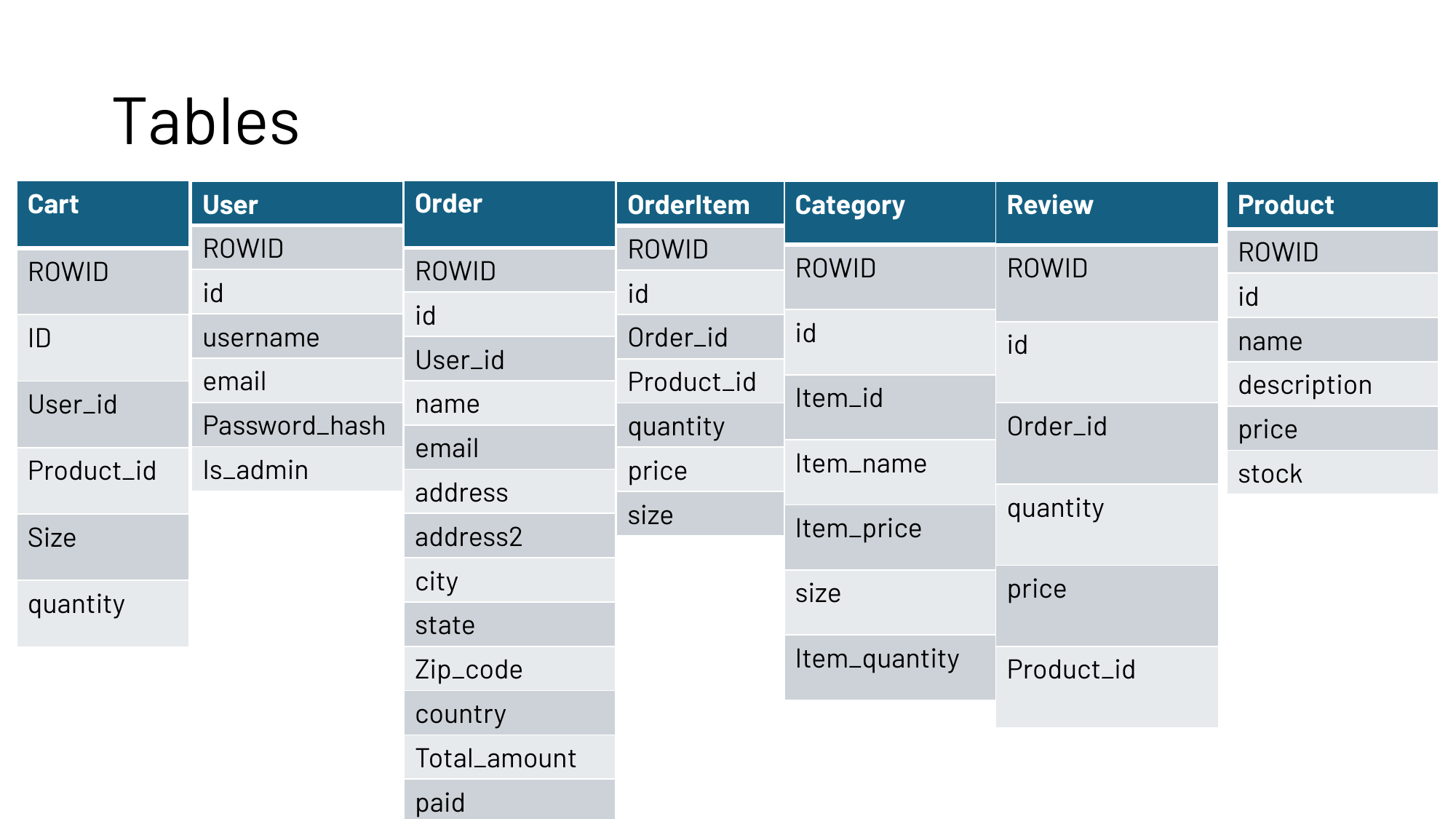

# Tables
| Order |
| --- |
| ROWID |
| id |
| User\_id |
| name |
| email |
| address |
| address2 |
| city |
| state |
| Zip\_code |
| country |
| Total\_amount |
| paid |
| Cart |
| --- |
| ROWID |
| ID |
| User\_id |
| Product\_id |
| Size |
| quantity |
| User |
| --- |
| ROWID |
| id |
| username |
| email |
| Password\_hash |
| Is\_admin |
| OrderItem |
| --- |
| ROWID |
| id |
| Order\_id |
| Product\_id |
| quantity |
| price |
| size |
| Category |
| --- |
| ROWID |
| id |
| Item\_id |
| Item\_name |
| Item\_price |
| size |
| Item\_quantity |
| Review |
| --- |
| ROWID |
| id |
| Order\_id |
| quantity |
| price |
| Product\_id |
| Product |
| --- |
| ROWID |
| id |
| name |
| description |
| price |
| stock |